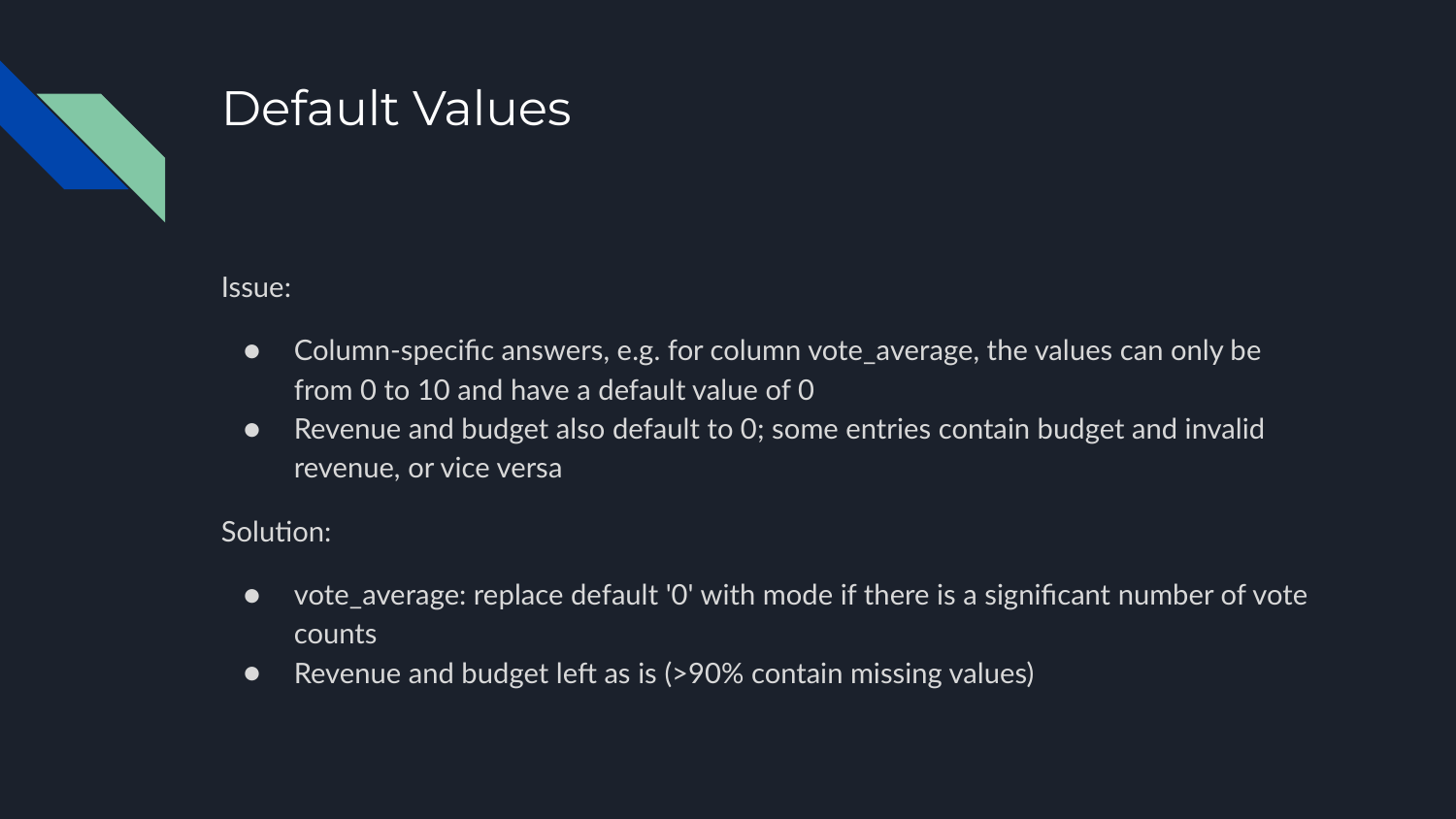

# Default Values
Issue:
Column-specific answers, e.g. for column vote_average, the values can only be from 0 to 10 and have a default value of 0
Revenue and budget also default to 0; some entries contain budget and invalid revenue, or vice versa
Solution:
vote_average: replace default '0' with mode if there is a significant number of vote counts
Revenue and budget left as is (>90% contain missing values)